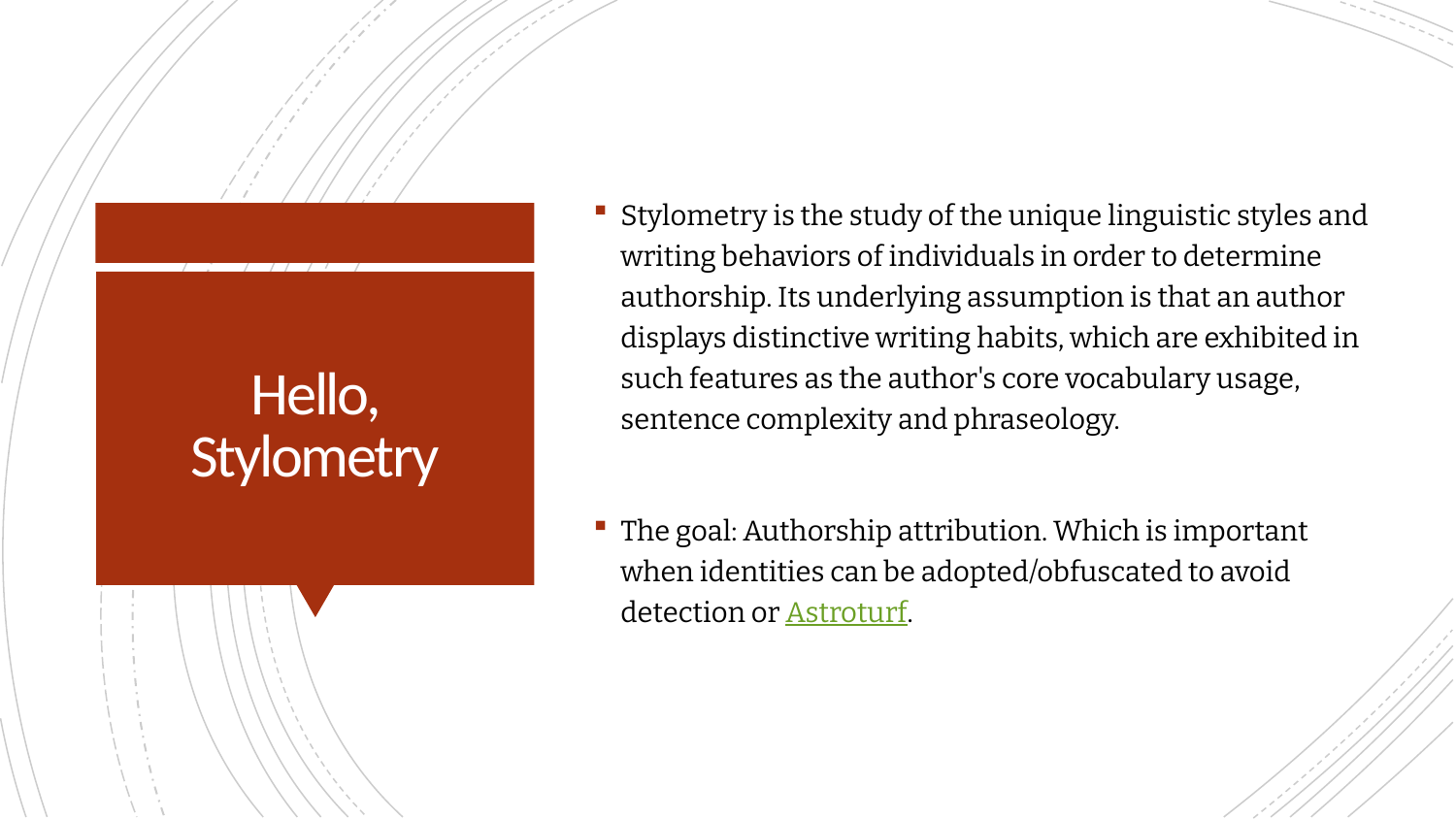

Stylometry is the study of the unique linguistic styles and writing behaviors of individuals in order to determine authorship. Its underlying assumption is that an author displays distinctive writing habits, which are exhibited in such features as the author's core vocabulary usage, sentence complexity and phraseology.

The goal: Authorship attribution. Which is important when identities can be adopted/obfuscated to avoid detection or Astroturf.
# Hello, Stylometry